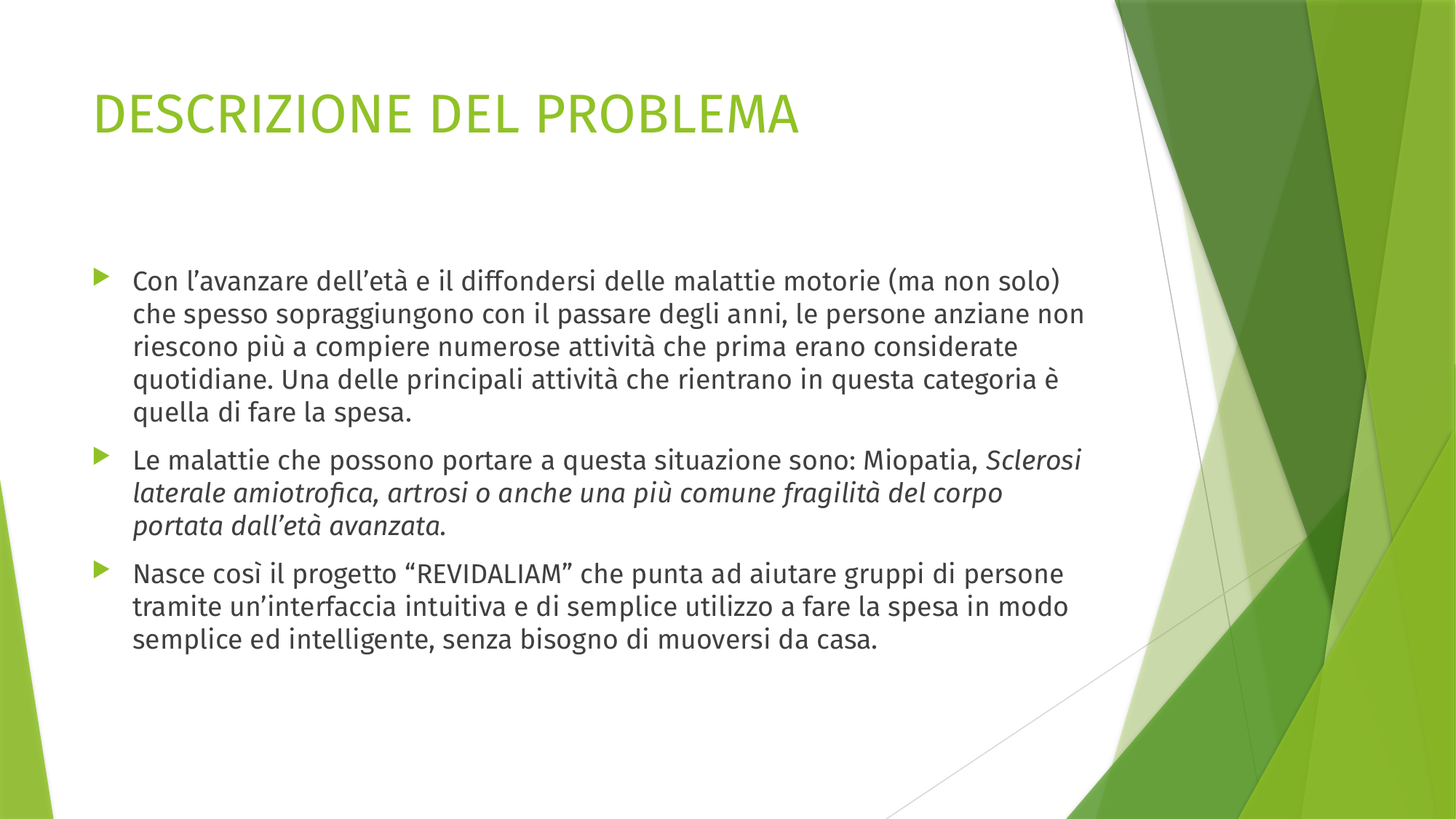

# DESCRIZIONE DEL PROBLEMA
Con l’avanzare dell’età e il diffondersi delle malattie motorie (ma non solo) che spesso sopraggiungono con il passare degli anni, le persone anziane non riescono più a compiere numerose attività che prima erano considerate quotidiane. Una delle principali attività che rientrano in questa categoria è quella di fare la spesa.
Le malattie che possono portare a questa situazione sono: Miopatia, Sclerosi laterale amiotrofica, artrosi o anche una più comune fragilità del corpo portata dall’età avanzata.
Nasce così il progetto “REVIDALIAM” che punta ad aiutare gruppi di persone tramite un’interfaccia intuitiva e di semplice utilizzo a fare la spesa in modo semplice ed intelligente, senza bisogno di muoversi da casa.